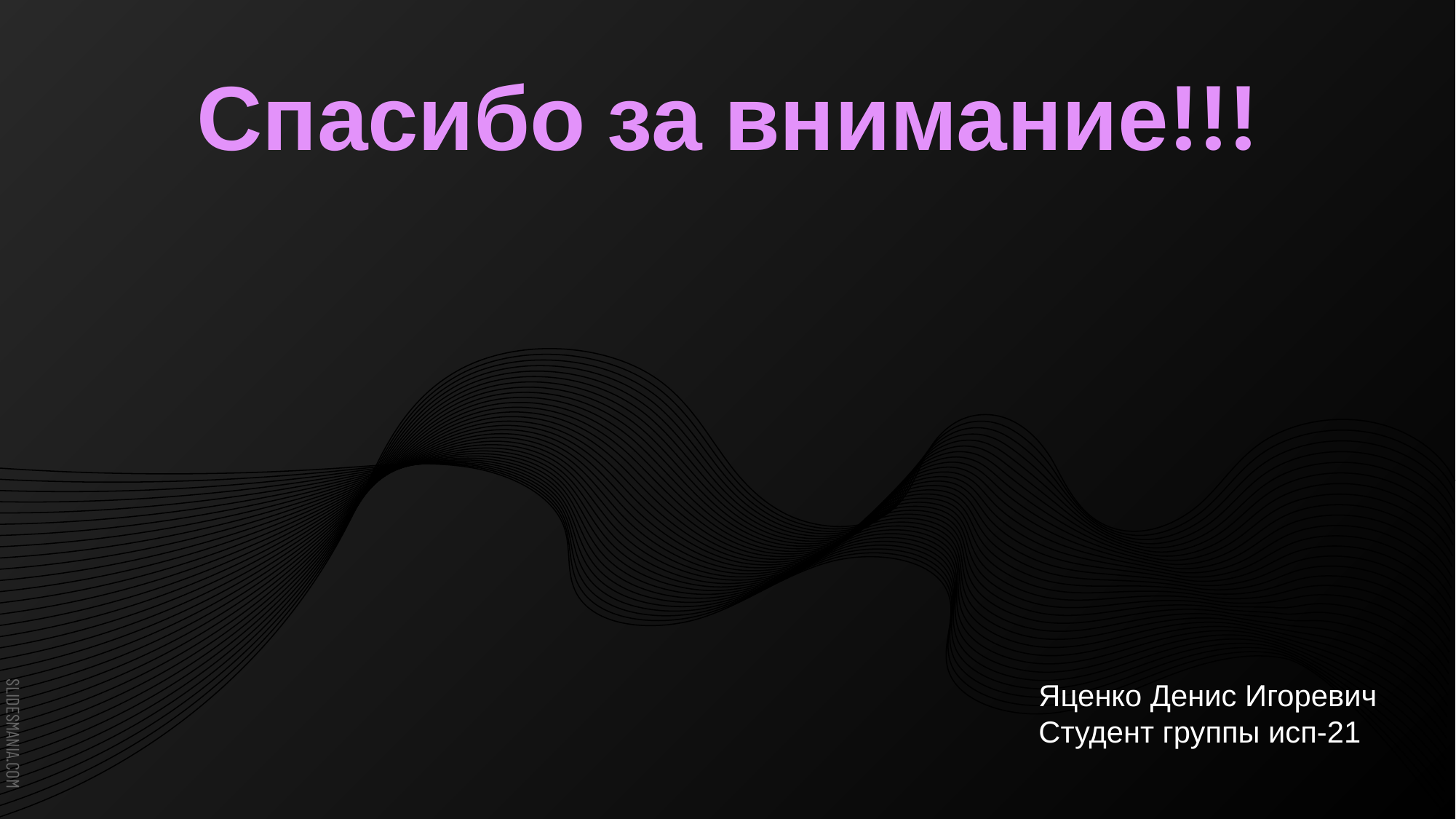

# Спасибо за внимание!!!
Яценко Денис Игоревич
Студент группы исп-21